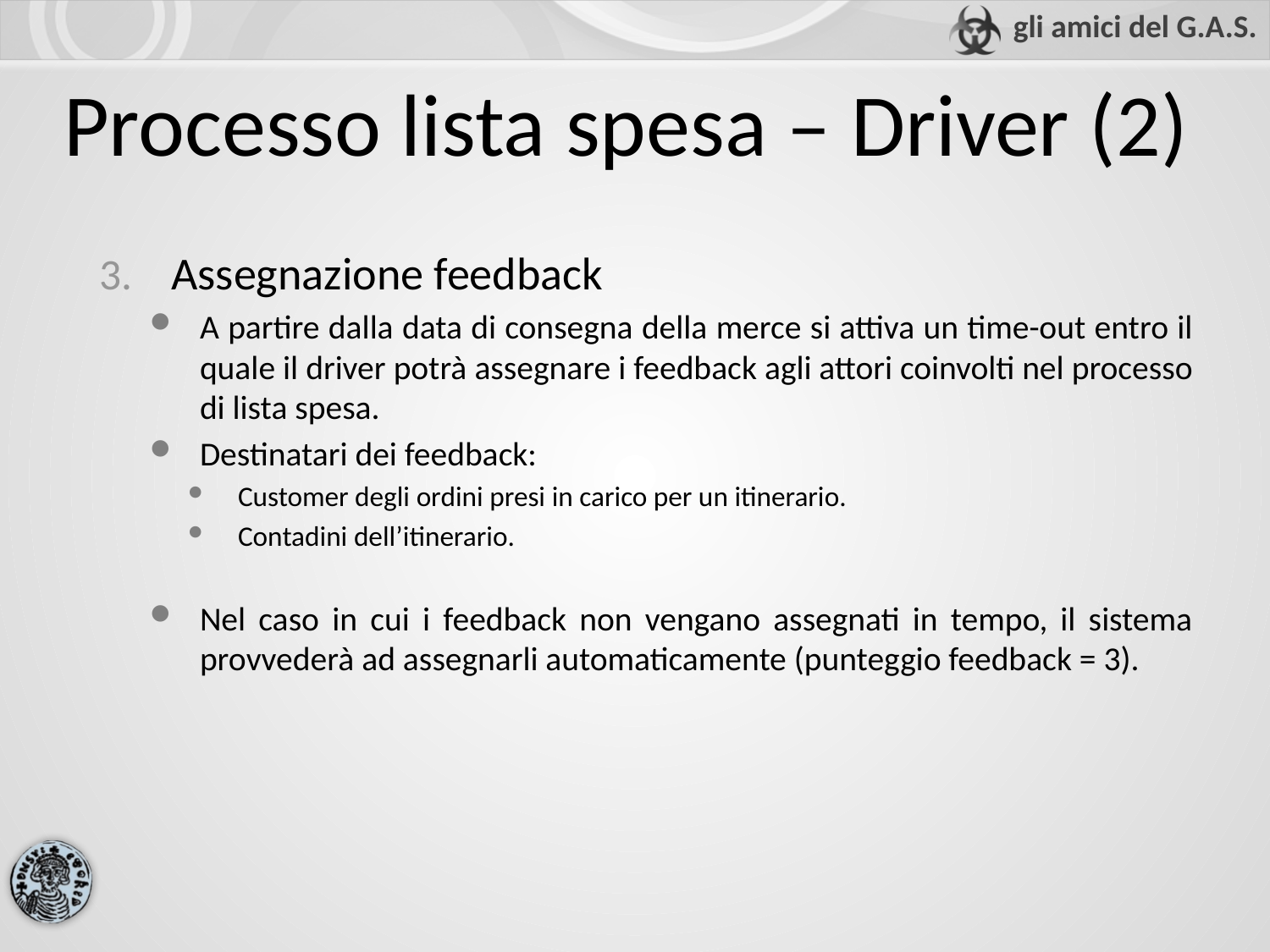

# Processo lista spesa – Driver (2)

Assegnazione feedback
A partire dalla data di consegna della merce si attiva un time-out entro il quale il driver potrà assegnare i feedback agli attori coinvolti nel processo di lista spesa.
Destinatari dei feedback:
Customer degli ordini presi in carico per un itinerario.
Contadini dell’itinerario.

Nel caso in cui i feedback non vengano assegnati in tempo, il sistema provvederà ad assegnarli automaticamente (punteggio feedback = 3).